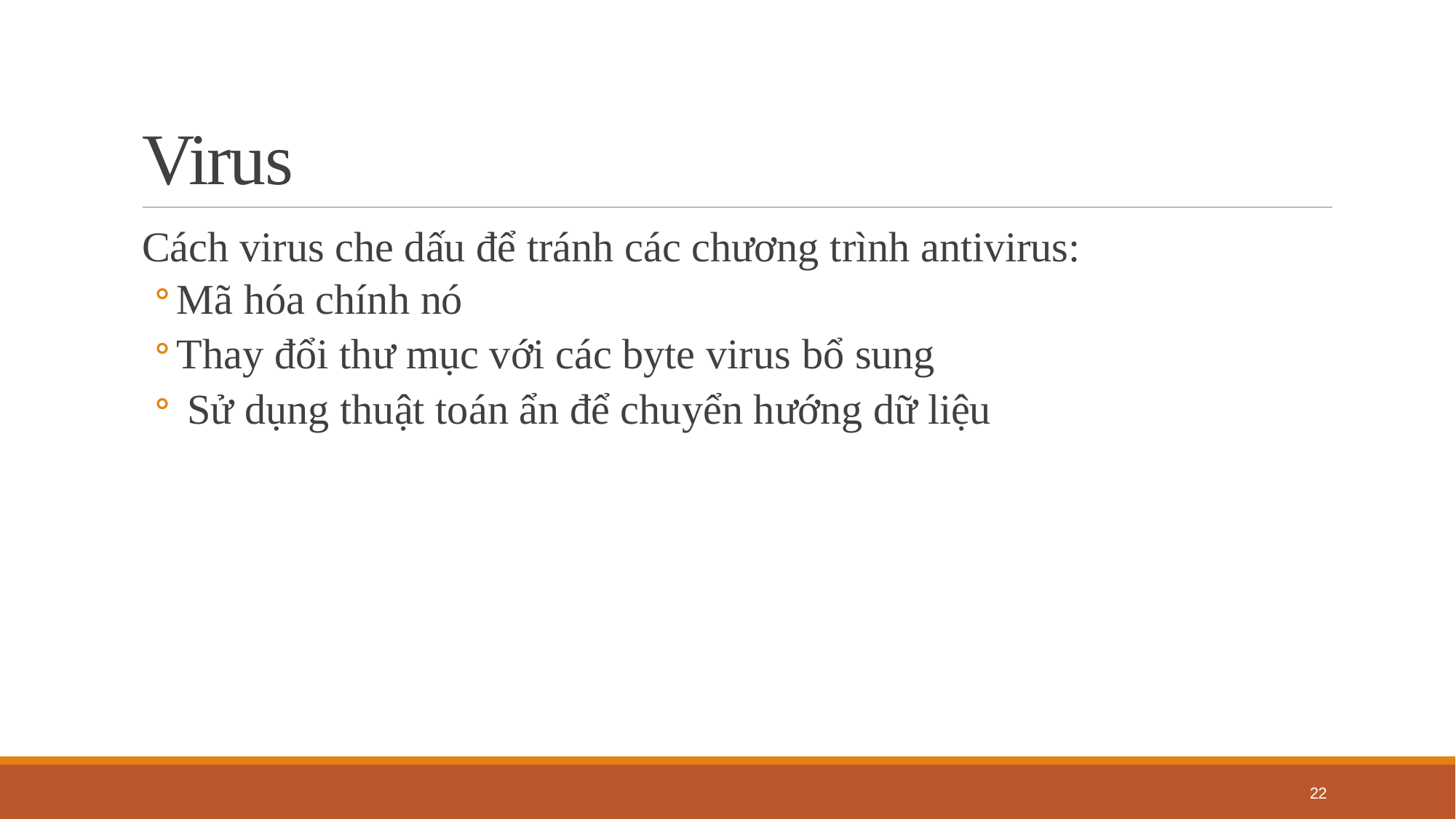

# Virus
Cách virus che dấu để tránh các chương trình antivirus:
Mã hóa chính nó
Thay đổi thư mục với các byte virus bổ sung
Sử dụng thuật toán ẩn để chuyển hướng dữ liệu
22